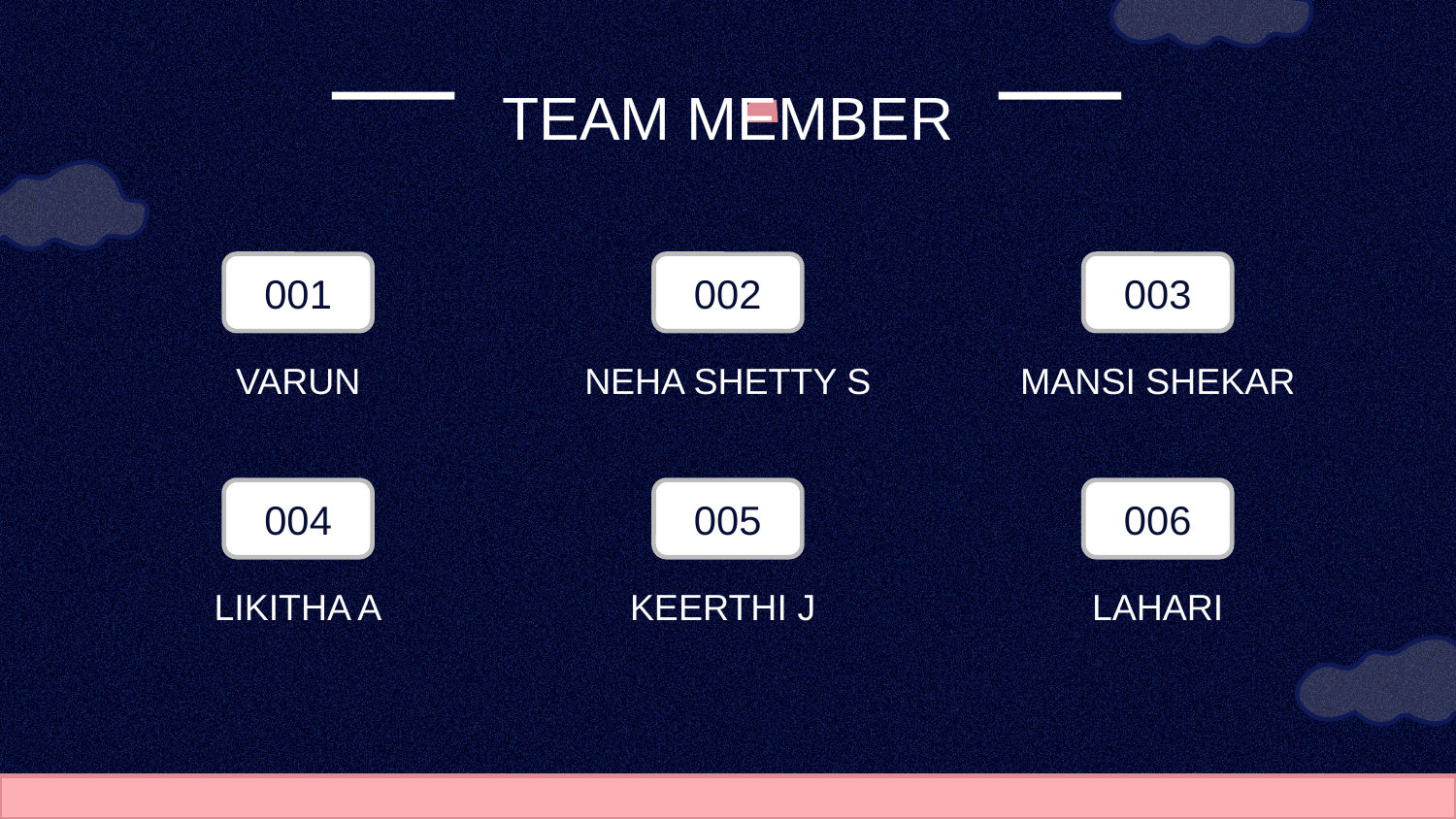

TEAM MEMBER

# 001
002
003
VARUN
NEHA SHETTY S
MANSI SHEKAR

004
005
006
LIKITHA A
KEERTHI J

LAHARI